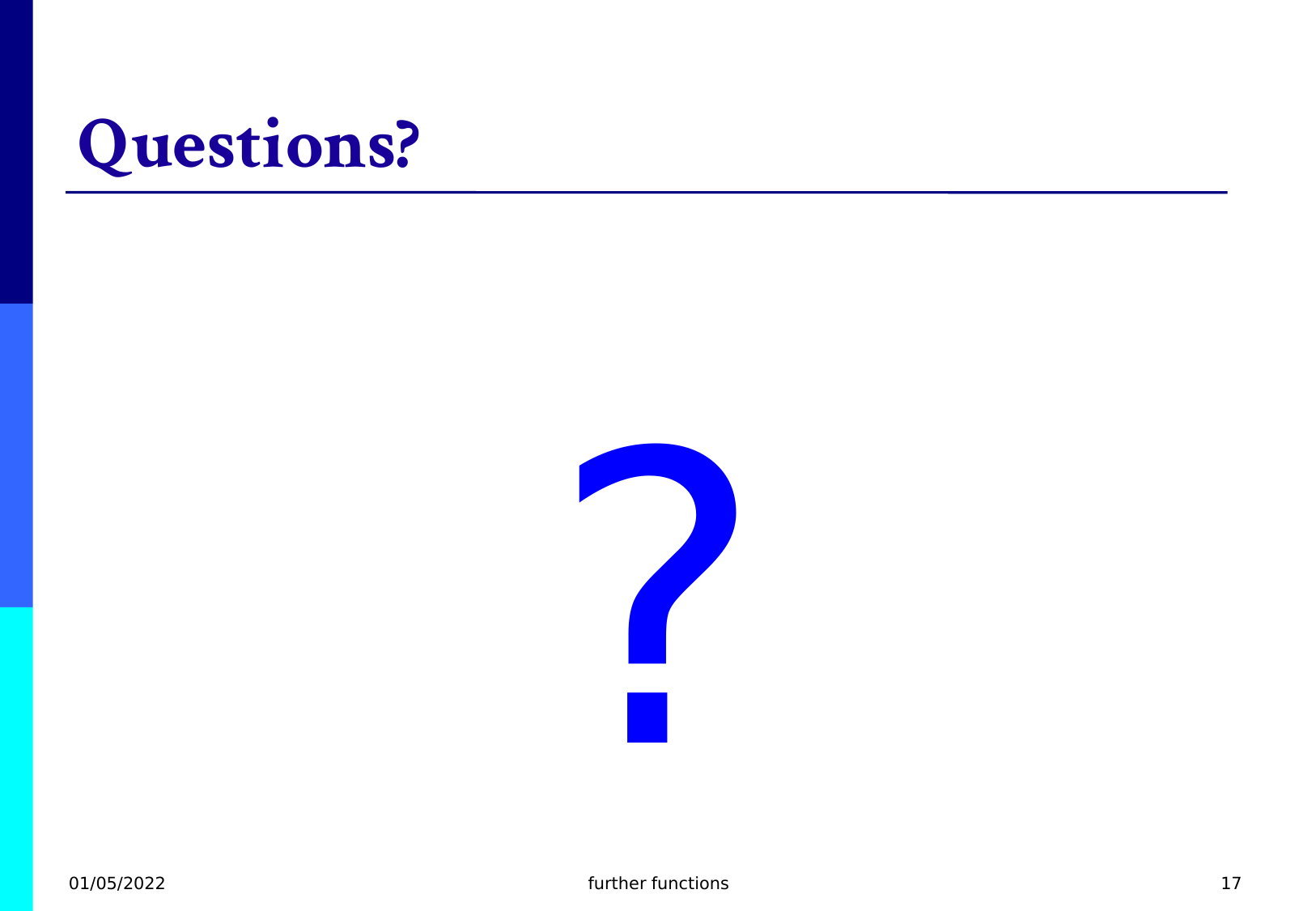

# Questions?
?
01/05/2022
further functions
17